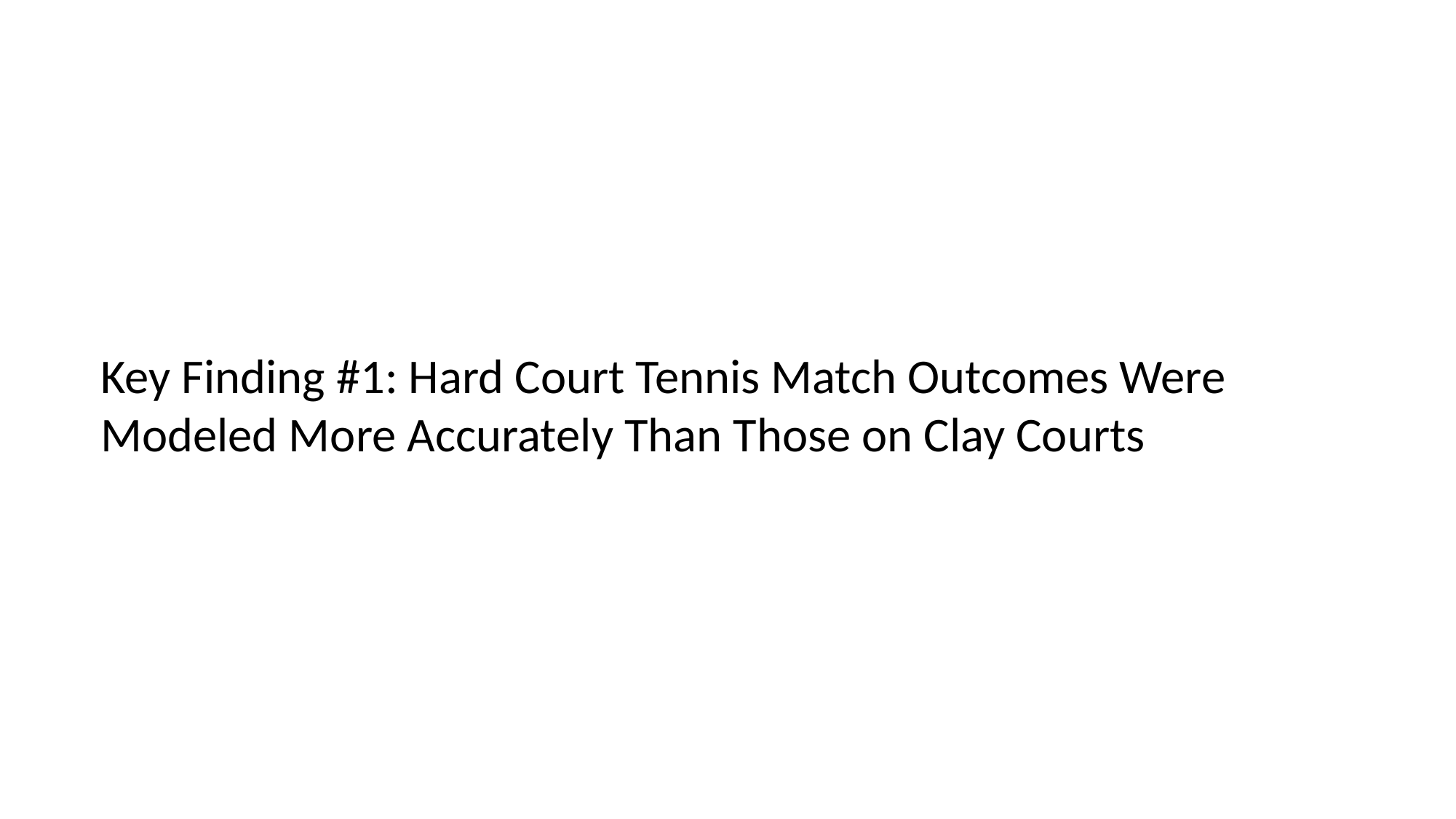

Key Finding #1: Hard Court Tennis Match Outcomes Were Modeled More Accurately Than Those on Clay Courts